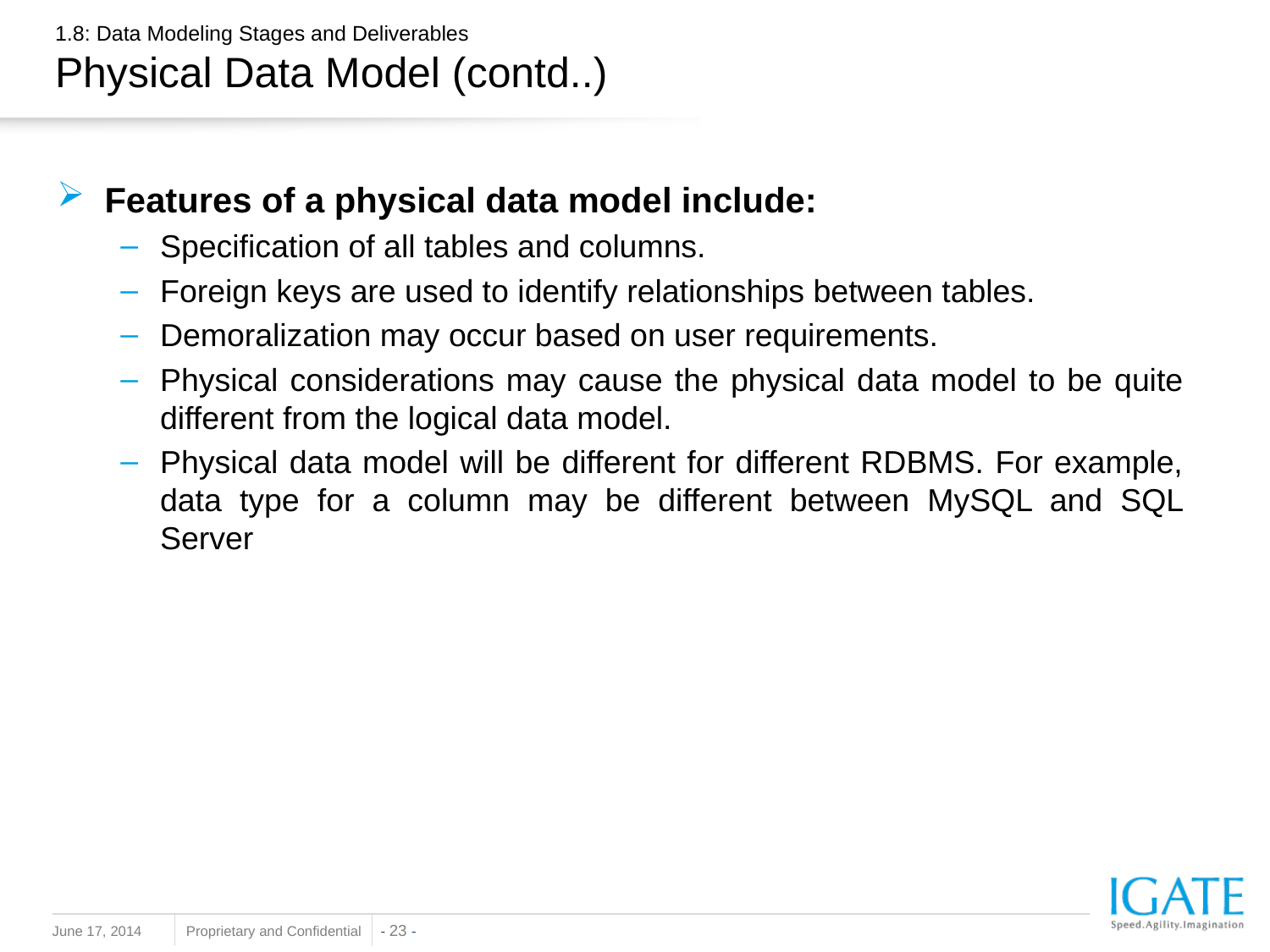

# 1.8: Data Modeling Stages and Deliverables Physical Data Model (contd..)
Features of a physical data model include:
Specification of all tables and columns.
Foreign keys are used to identify relationships between tables.
Demoralization may occur based on user requirements.
Physical considerations may cause the physical data model to be quite different from the logical data model.
Physical data model will be different for different RDBMS. For example, data type for a column may be different between MySQL and SQL Server